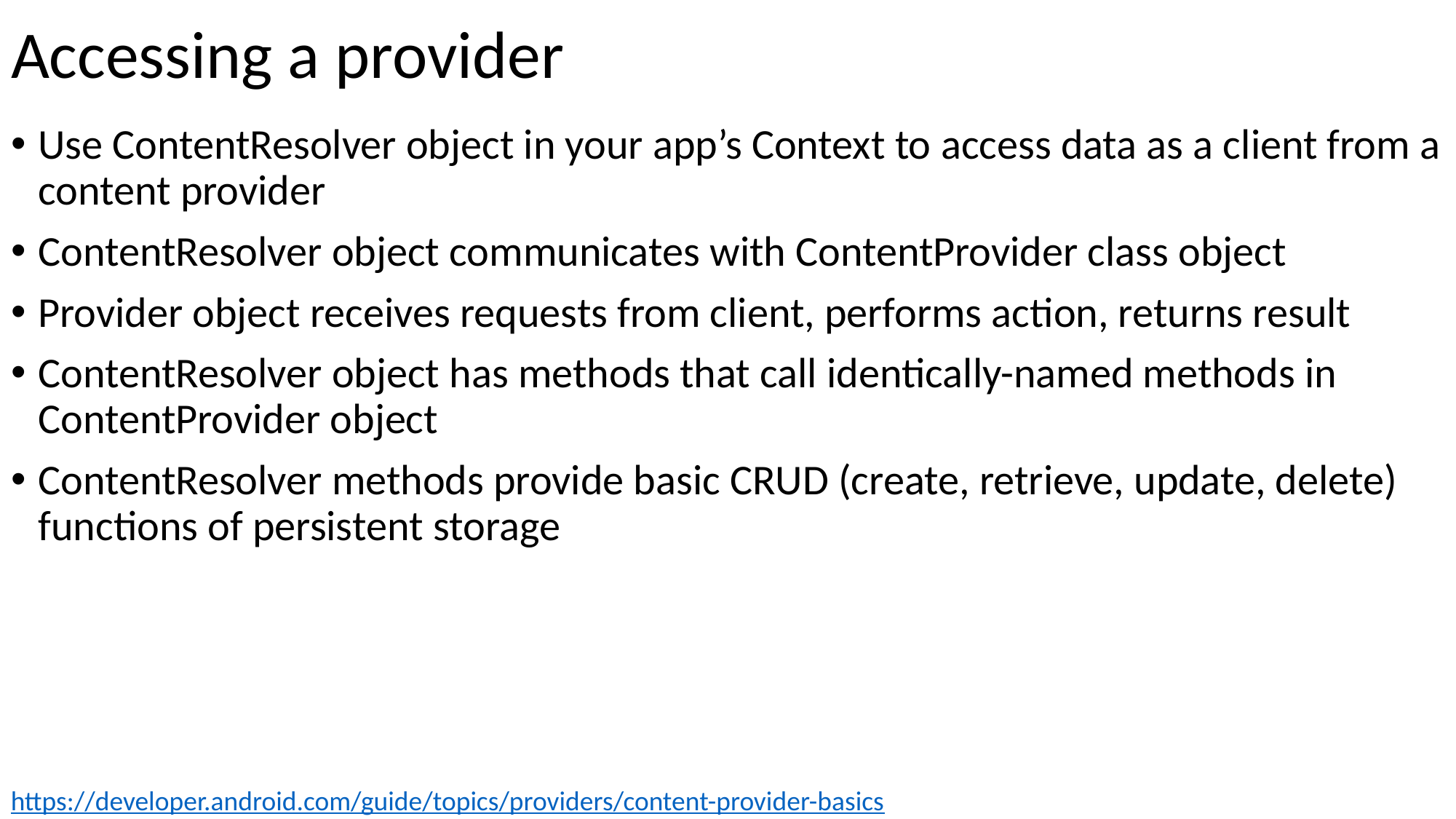

# Accessing a provider
Use ContentResolver object in your app’s Context to access data as a client from a content provider
ContentResolver object communicates with ContentProvider class object
Provider object receives requests from client, performs action, returns result
ContentResolver object has methods that call identically-named methods in ContentProvider object
ContentResolver methods provide basic CRUD (create, retrieve, update, delete) functions of persistent storage
https://developer.android.com/guide/topics/providers/content-provider-basics